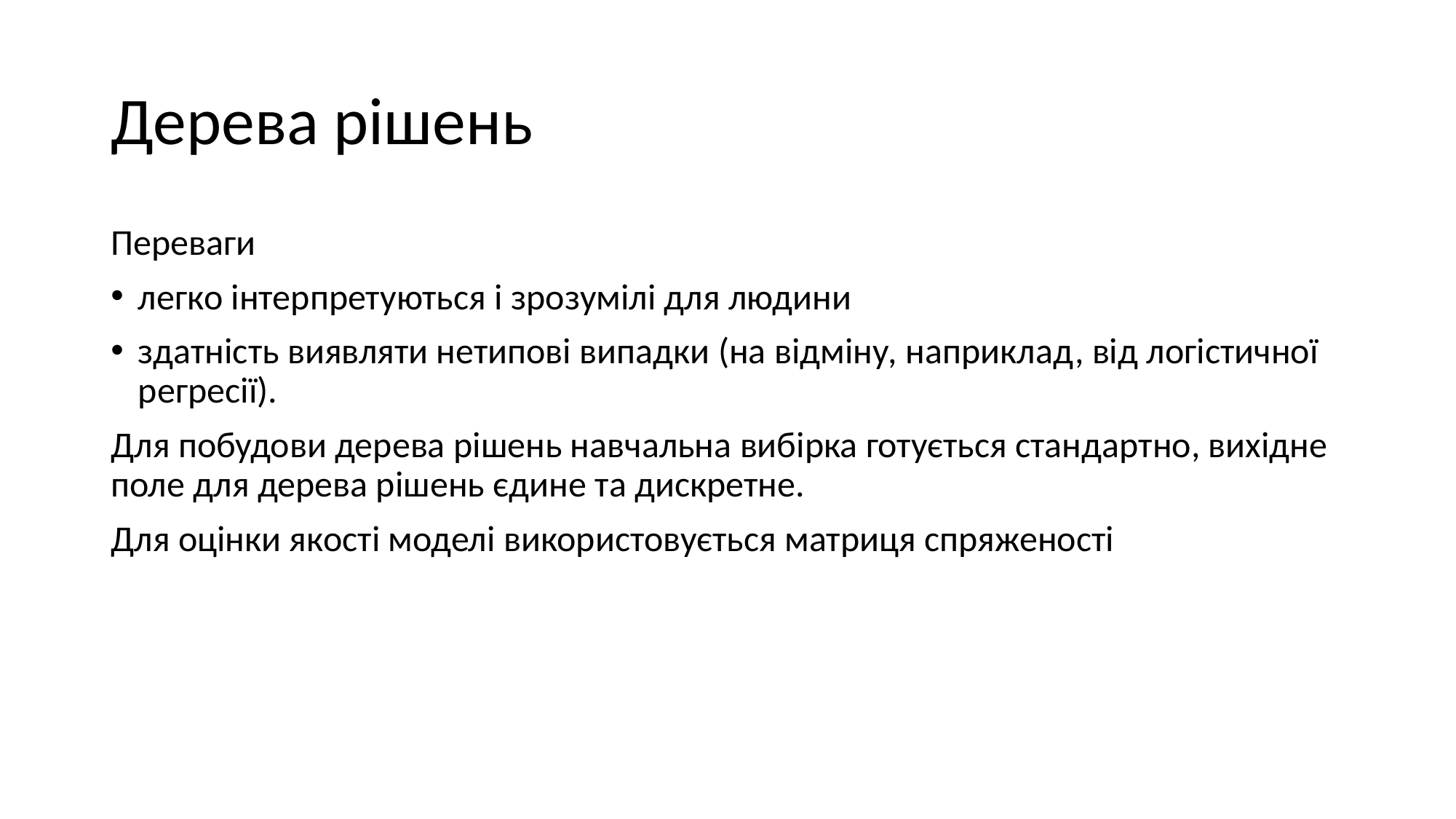

# Дерева рішень
Переваги
легко інтерпретуються і зрозумілі для людини
здатність виявляти нетипові випадки (на відміну, наприклад, від логістичної регресії).
Для побудови дерева рішень навчальна вибірка готується стандартно, вихідне поле для дерева рішень єдине та дискретне.
Для оцінки якості моделі використовується матриця спряженості